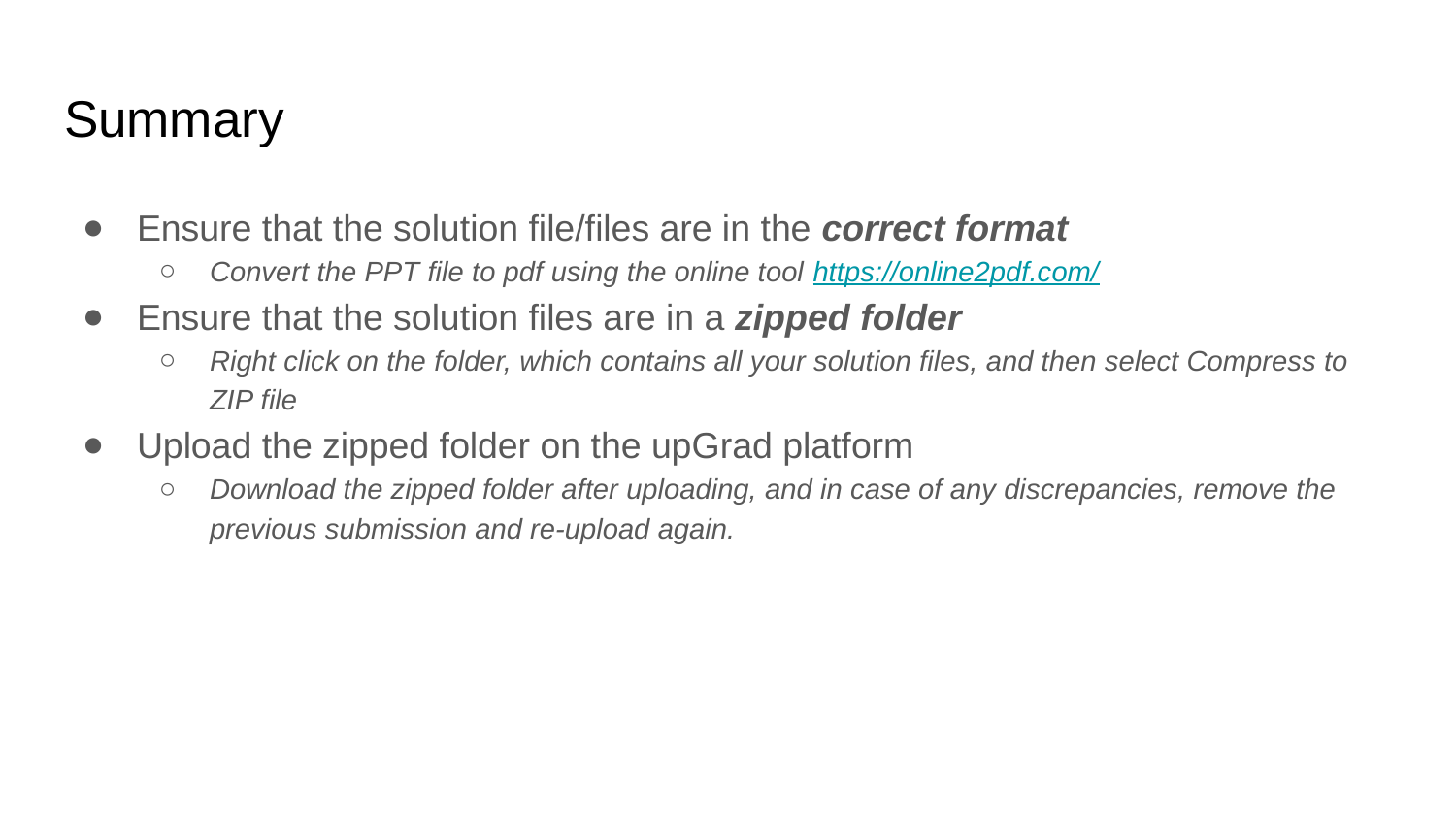

# Summary
Ensure that the solution file/files are in the correct format
Convert the PPT file to pdf using the online tool https://online2pdf.com/
Ensure that the solution files are in a zipped folder
Right click on the folder, which contains all your solution files, and then select Compress to ZIP file
Upload the zipped folder on the upGrad platform
Download the zipped folder after uploading, and in case of any discrepancies, remove the previous submission and re-upload again.